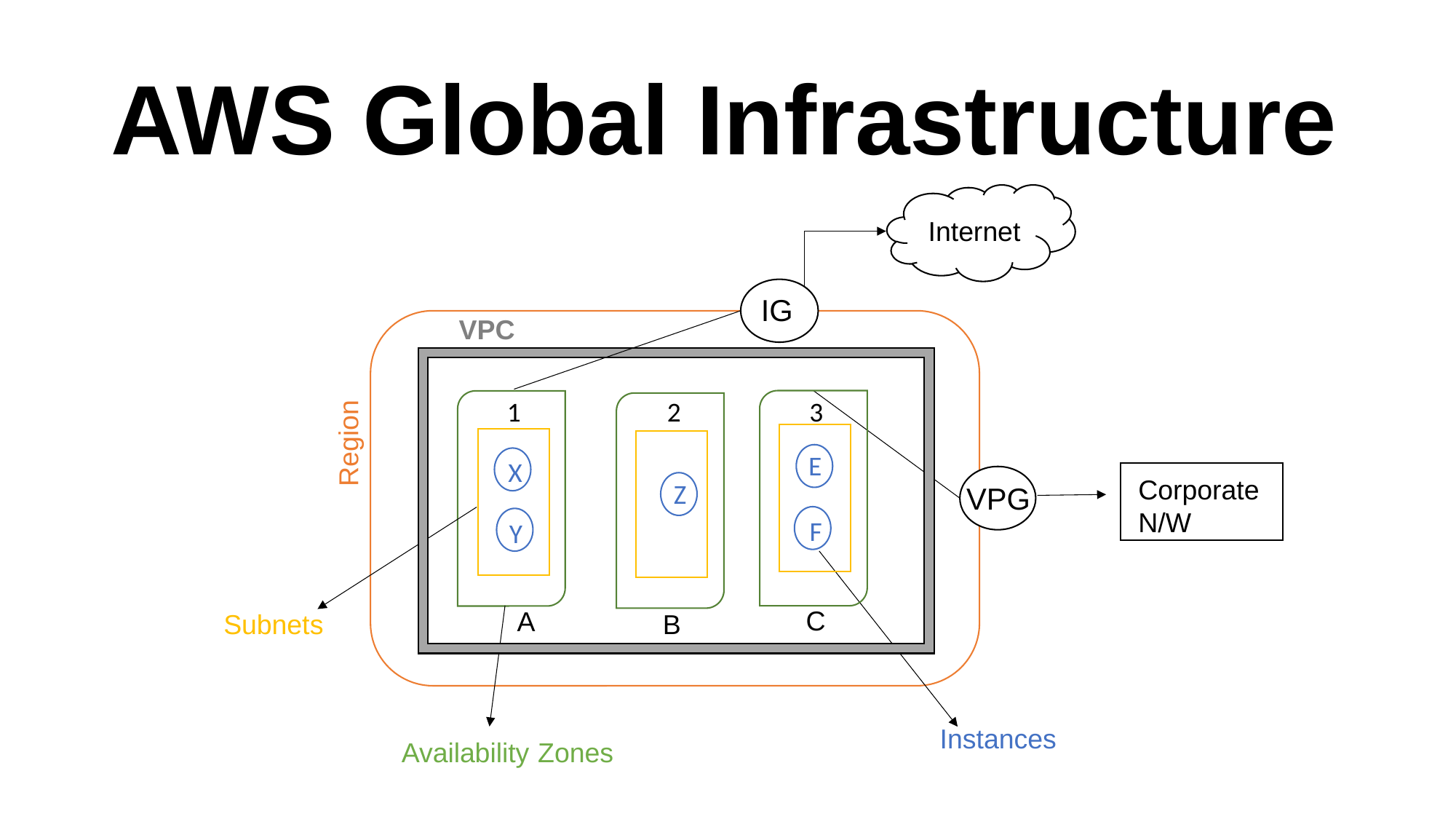

# AWS Global Infrastructure
Internet

IG
VPC

1
2
3

Region

E

X

Corporate
N/W
Z

VPG

F
Y
C
A
Subnets
B
Instances
Availability Zones